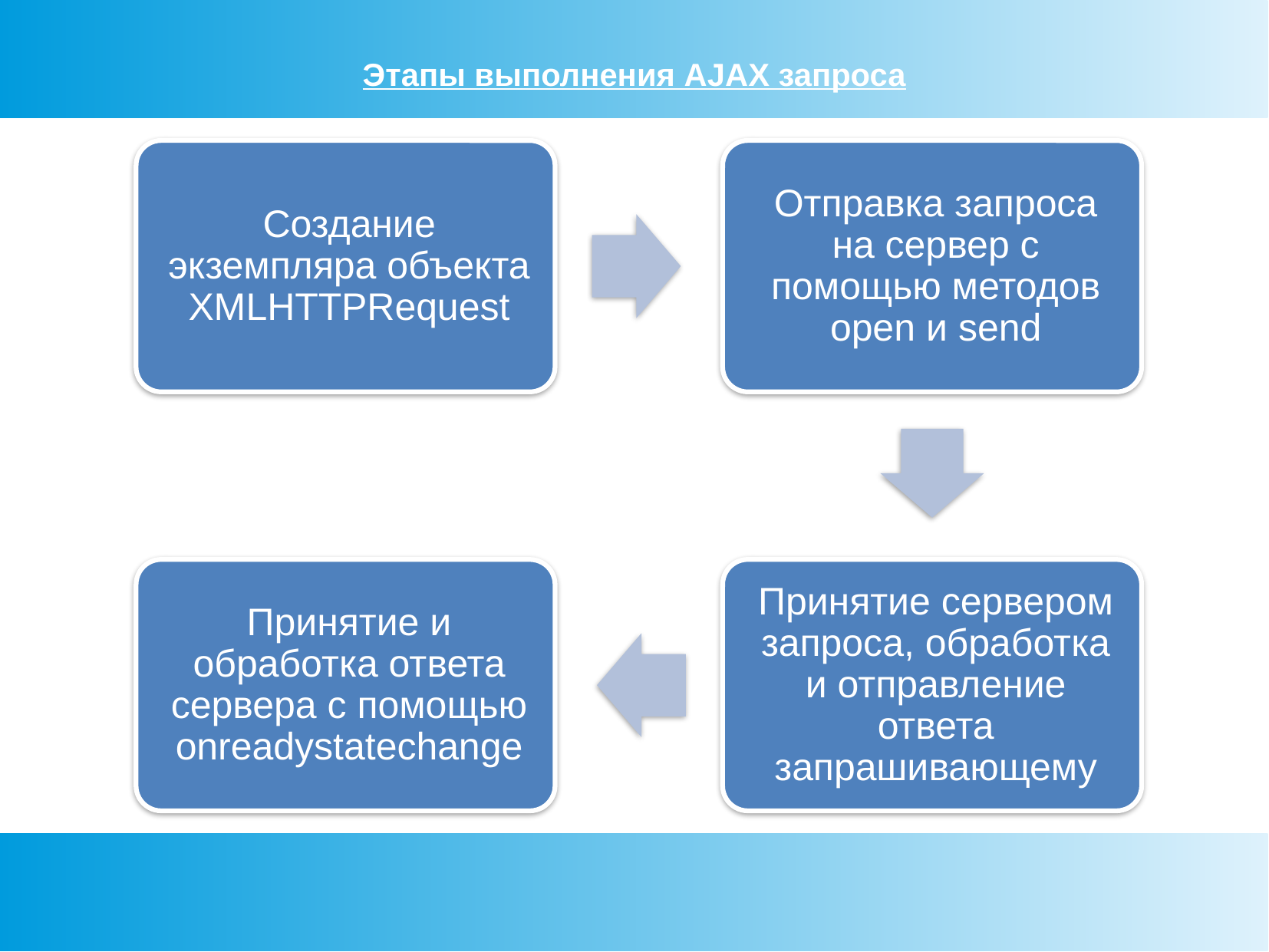

Этапы выполнения AJAX запроса
Создание экземпляра объекта XMLHTTPRequest

Отправка запроса на сервер с помощью методов open и send

Принятие сервером запроса, обработка и отправление ответа запрашивающему

Принятие и обработка ответа сервера с помощью onreadystatechange